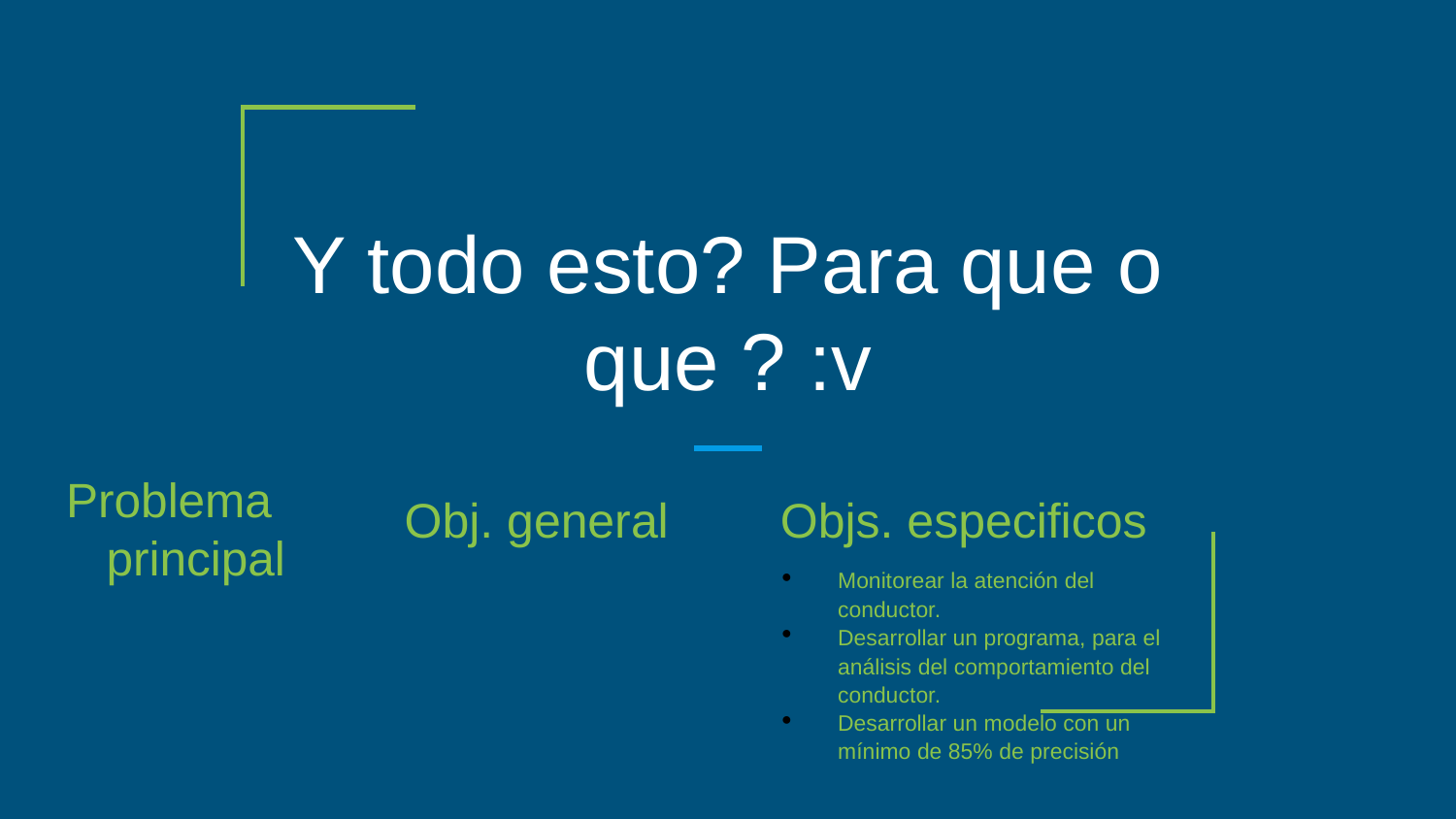

# Y todo esto? Para que o que ? :v
Problema principal
Obj. general
Objs. especificos
Monitorear la atención del conductor.
Desarrollar un programa, para el análisis del comportamiento del conductor.
Desarrollar un modelo con un mínimo de 85% de precisión